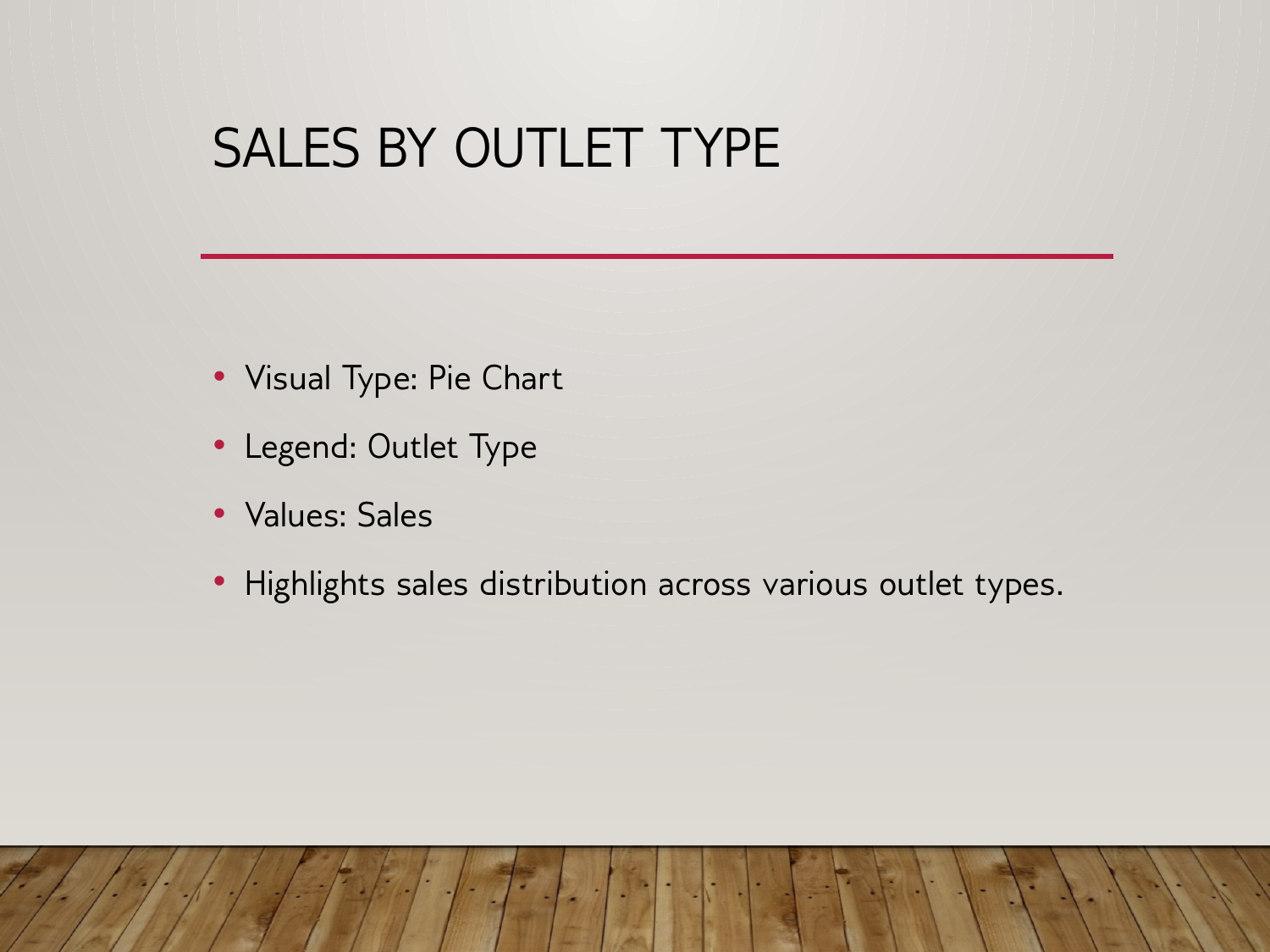

# Sales by Outlet Type

Visual Type: Pie Chart
Legend: Outlet Type
Values: Sales
Highlights sales distribution across various outlet types.